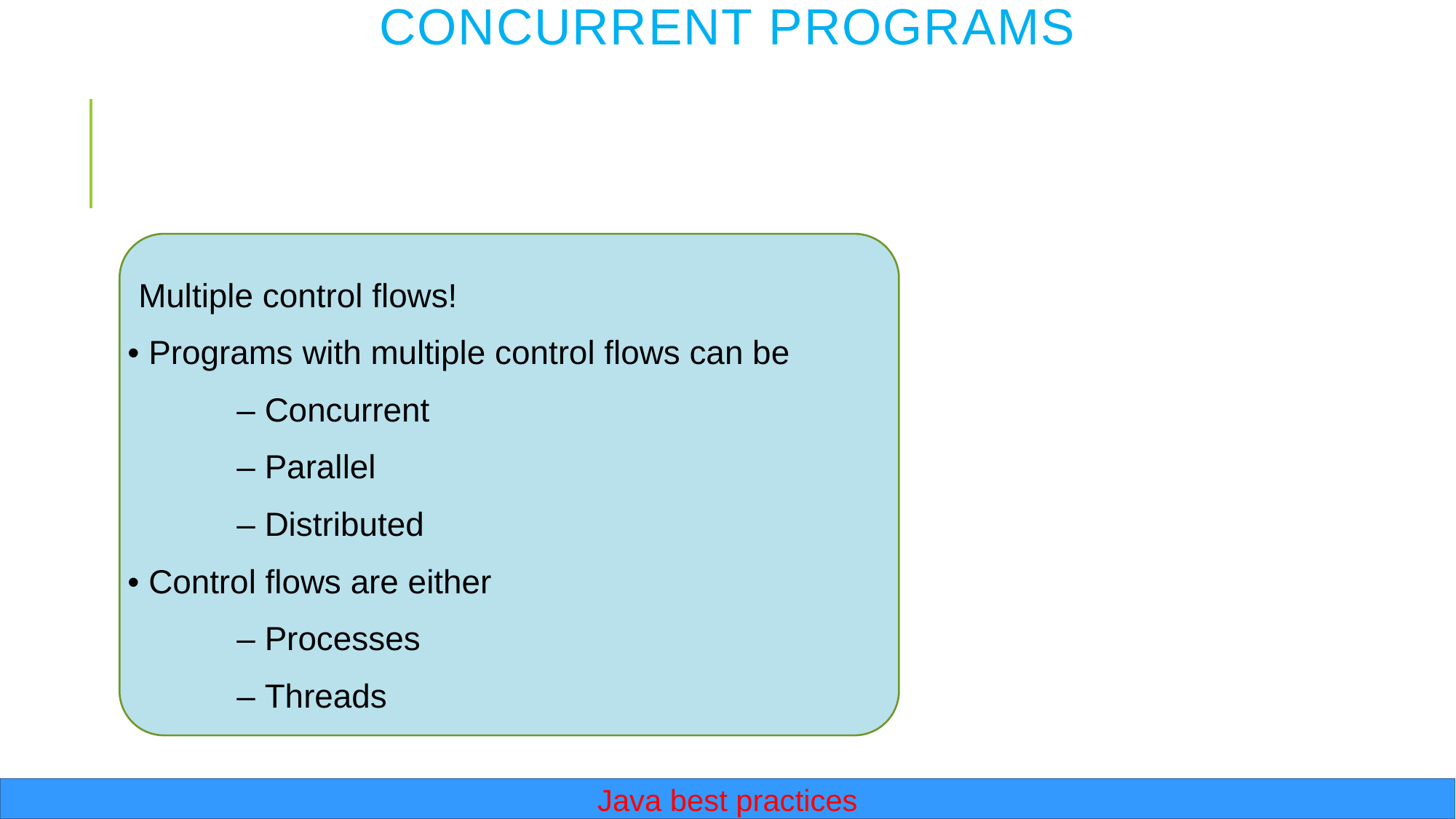

# Concurrent Programs

Multiple control flows!
• Programs with multiple control flows can be
	– Concurrent
	– Parallel
	– Distributed
• Control flows are either
	– Processes
	– Threads
Java best practices